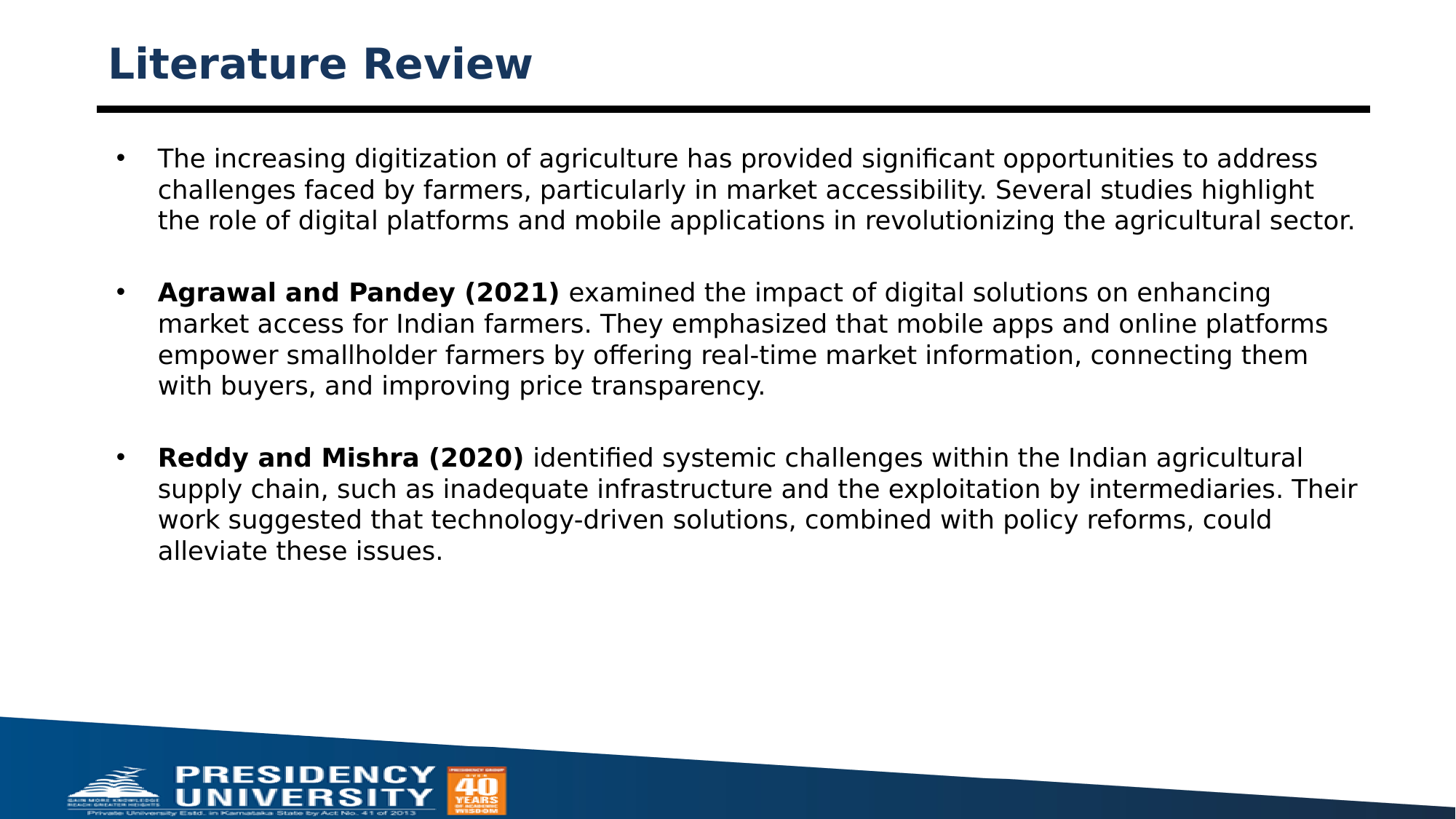

# Literature Review
The increasing digitization of agriculture has provided significant opportunities to address challenges faced by farmers, particularly in market accessibility. Several studies highlight the role of digital platforms and mobile applications in revolutionizing the agricultural sector.

Agrawal and Pandey (2021) examined the impact of digital solutions on enhancing market access for Indian farmers. They emphasized that mobile apps and online platforms empower smallholder farmers by offering real-time market information, connecting them with buyers, and improving price transparency.

Reddy and Mishra (2020) identified systemic challenges within the Indian agricultural supply chain, such as inadequate infrastructure and the exploitation by intermediaries. Their work suggested that technology-driven solutions, combined with policy reforms, could alleviate these issues.